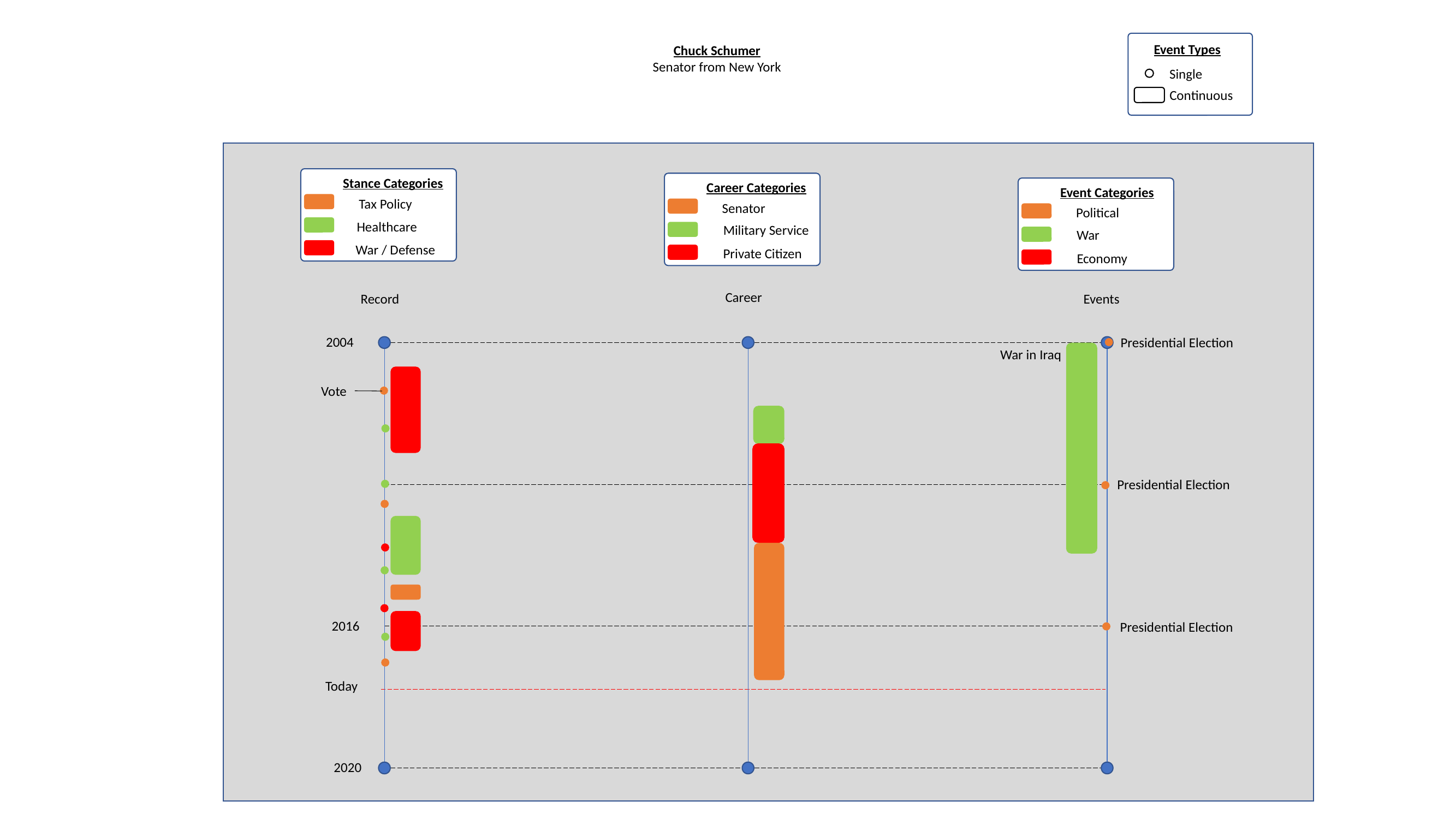

Event Types
Single

Continuous

Chuck Schumer
Senator from New York

Stance Categories
Tax Policy

Healthcare

War / Defense

Career Categories
Senator

Military Service

Private Citizen

Event Categories
Political

War

Economy

Career
Record
Events
2004
Presidential Election

War in Iraq

Vote

Presidential Election

2016
Presidential Election

Today
2020